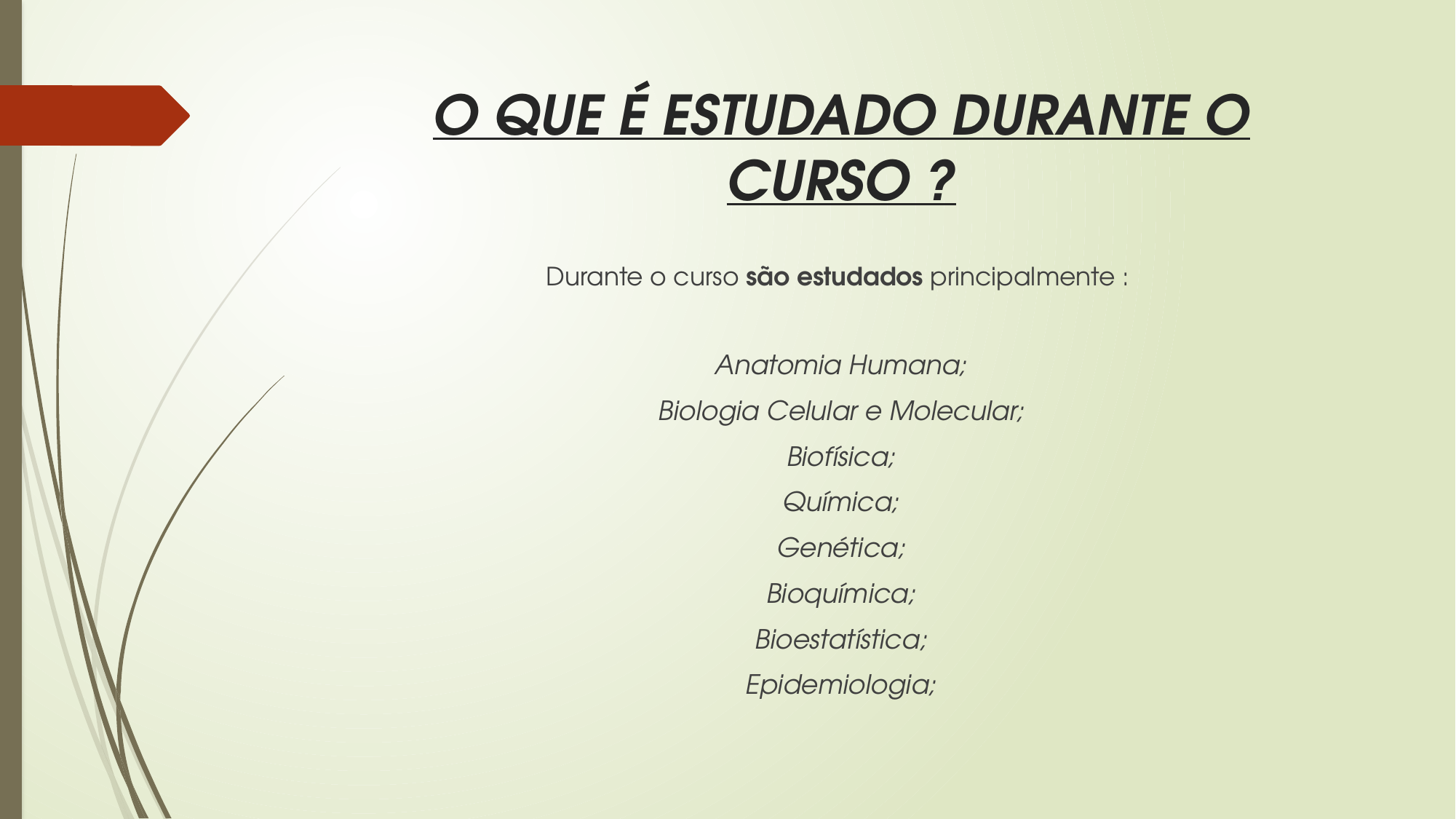

# O QUE É ESTUDADO DURANTE O CURSO ?
Durante o curso são estudados principalmente :

Anatomia Humana;
Biologia Celular e Molecular;
Biofísica;
Química;
Genética;
Bioquímica;
Bioestatística;
Epidemiologia;